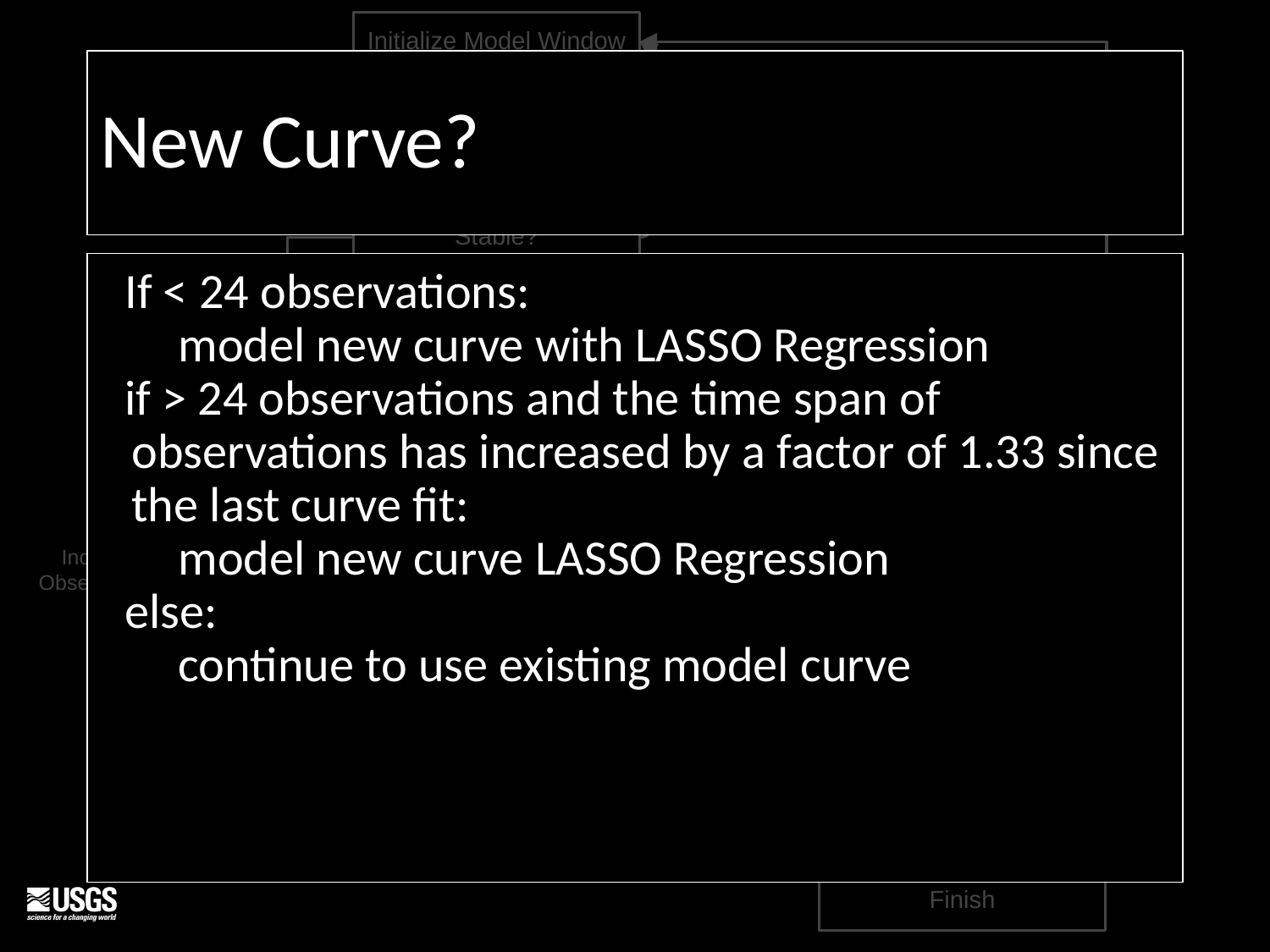

Initialize Model Window
# Standard Procedure Flow Chart
New Curve?
> 12 obs, > 1 yr
Increment:
  start, end
Build Initial Curve Fit
Yes
No
Stable?
If < 24 observations:
model new curve with LASSO Regression
if > 24 observations and the time span of observations has increased by a factor of 1.33 since the last curve fit:
model new curve LASSO Regression
else:
continue to use existing model curve
Continuous Monitoring
Build New Curve Fit
Update stop, break
Include Observation
Yes
No
Look Forward
New Curve?
Look Back
Include
Observation
Adjust Model
Window Start
Detect Change
Detect Start
Change Magnitude less
than Change Threshold
Yes
No
Yes
No
Record Change Model
Change Magnitude less
than Change Threshold
Observations Exhausted
Finish
43